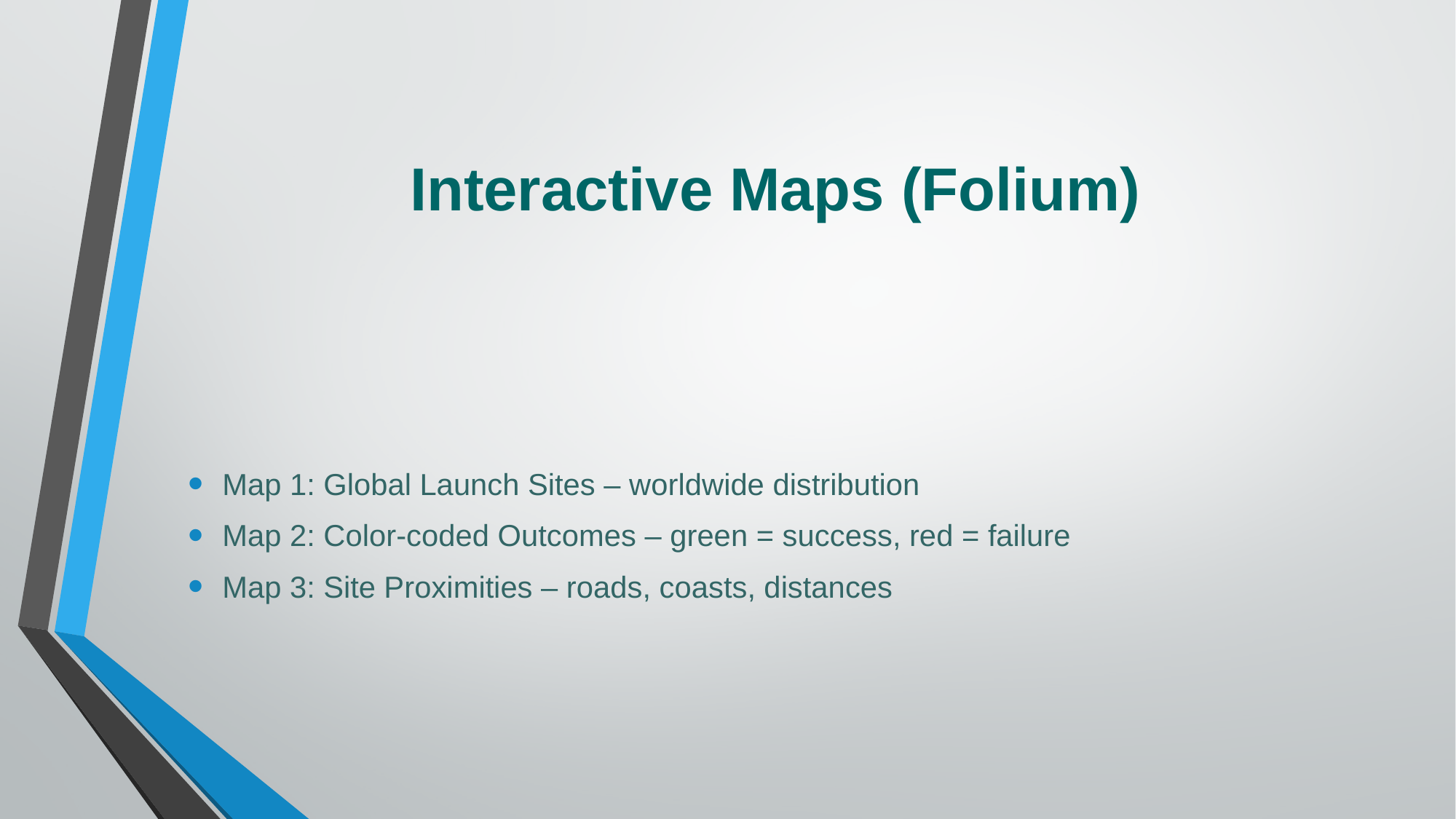

# Interactive Maps (Folium)

Map 1: Global Launch Sites – worldwide distribution
Map 2: Color-coded Outcomes – green = success, red = failure
Map 3: Site Proximities – roads, coasts, distances